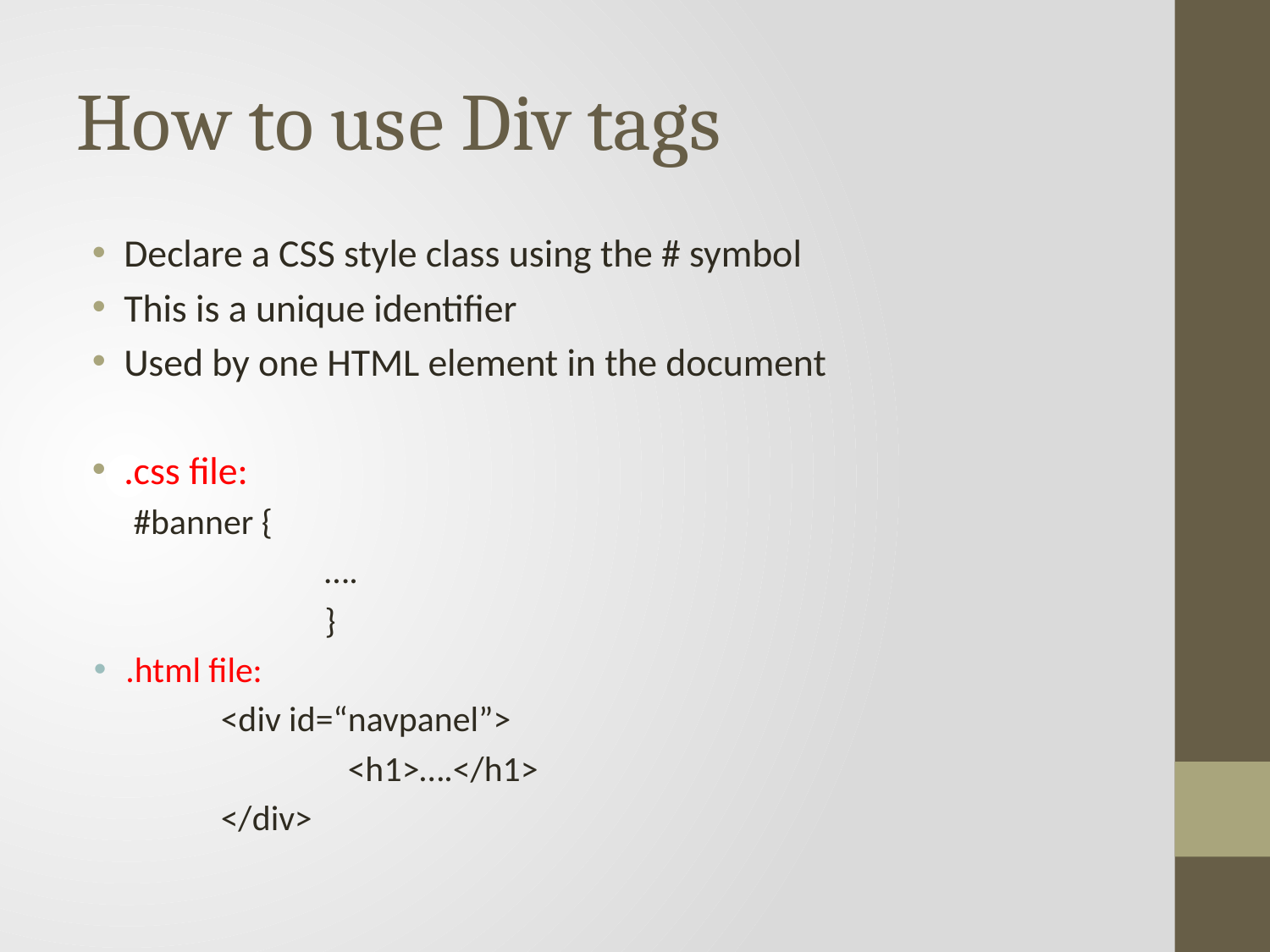

# How to use Div tags
Declare a CSS style class using the # symbol
This is a unique identifier
Used by one HTML element in the document

.css file:
#banner {
	        ….
	        }
.html file:
	<div id=“navpanel”>
		<h1>….</h1>
	</div>